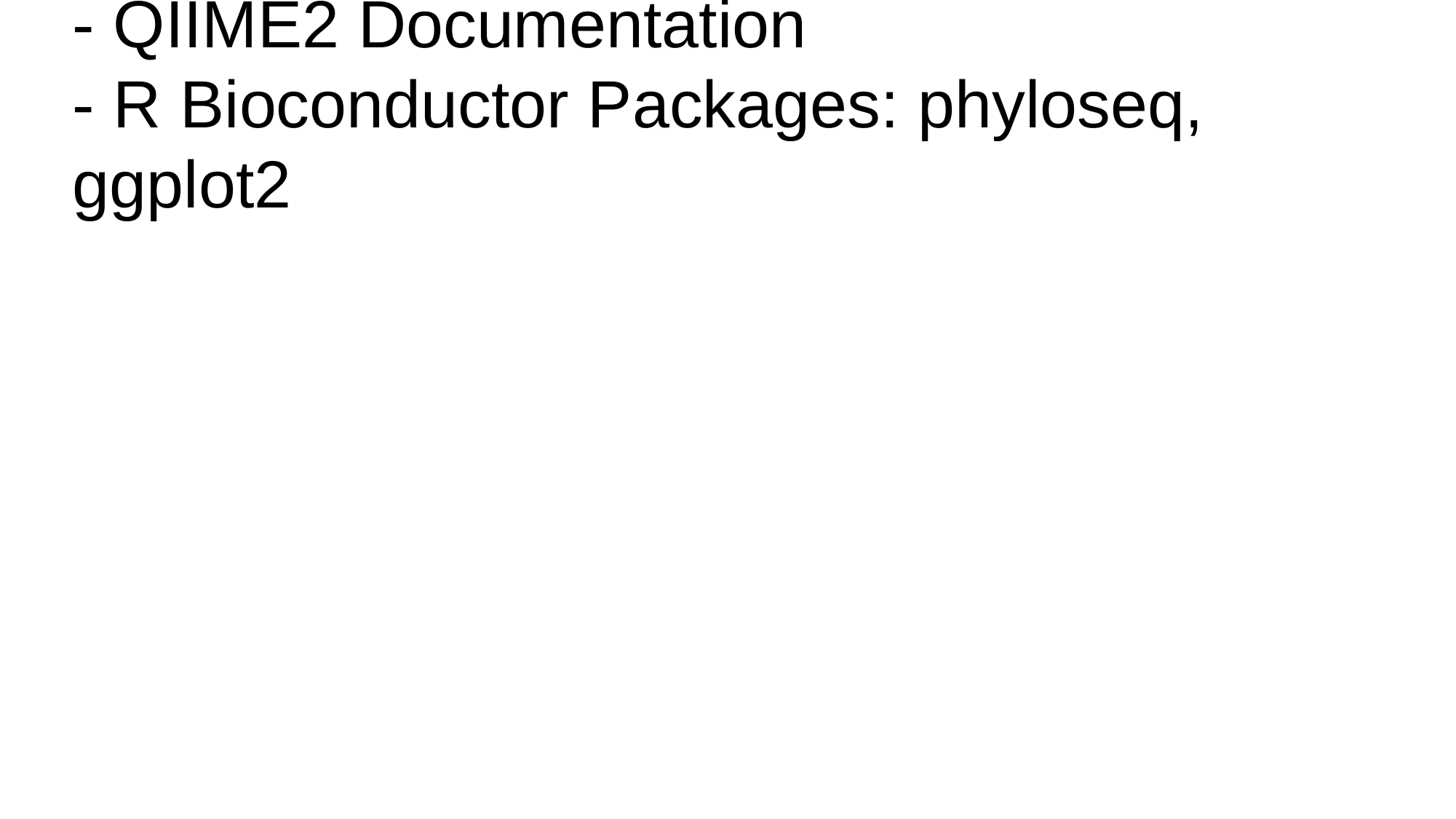

# - QIIME2 Documentation
- R Bioconductor Packages: phyloseq, ggplot2